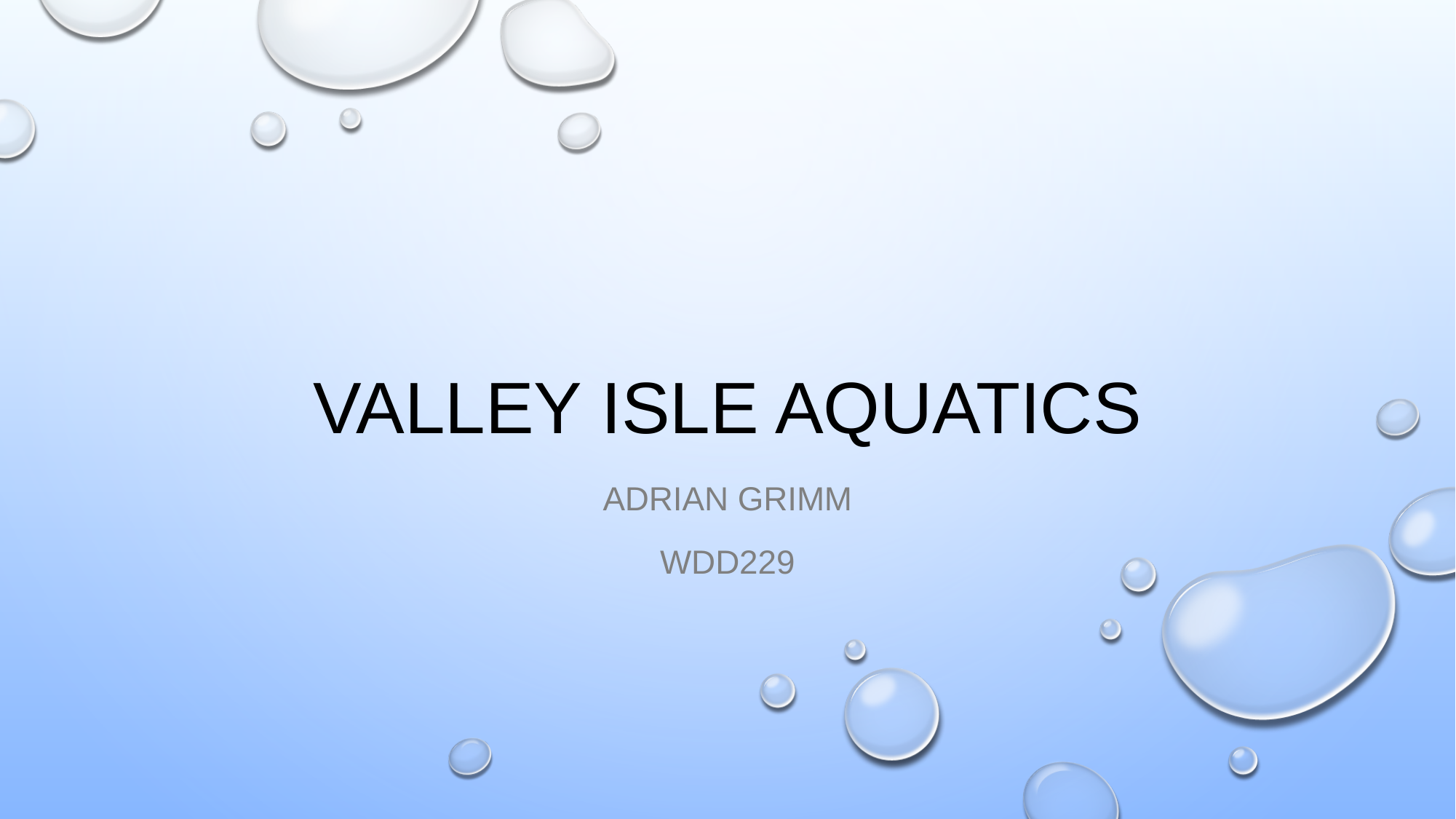

# Valley Isle Aquatics
Adrian Grimm
WDD229